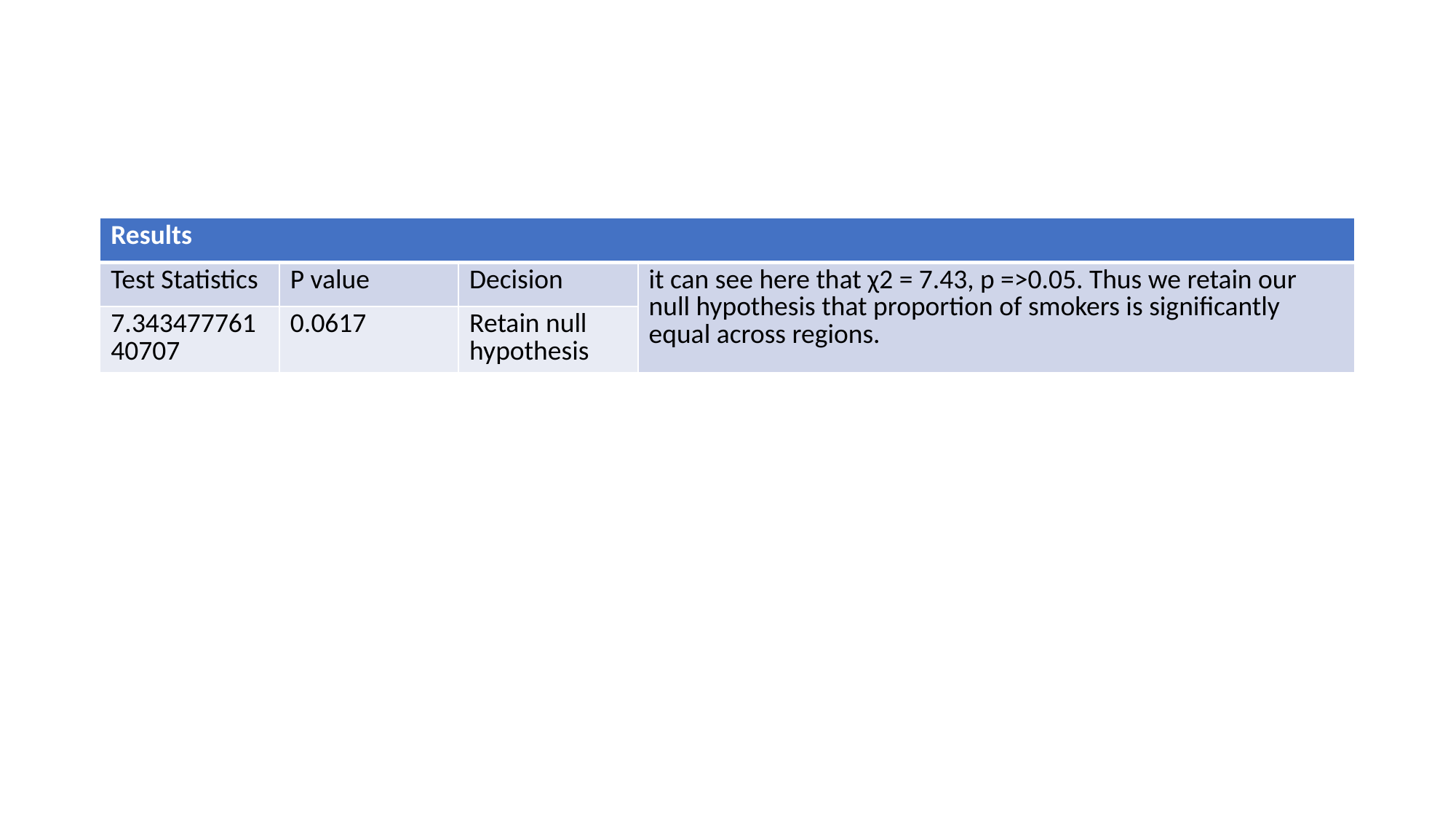

| Results |  |  |  |
| --- | --- | --- | --- |
| Test Statistics | P value | Decision | it can see here that χ2 = 7.43, p =>0.05. Thus we retain our null hypothesis that proportion of smokers is significantly equal across regions. |
| 7.34347776140707 | 0.0617 | Retain null hypothesis |  |